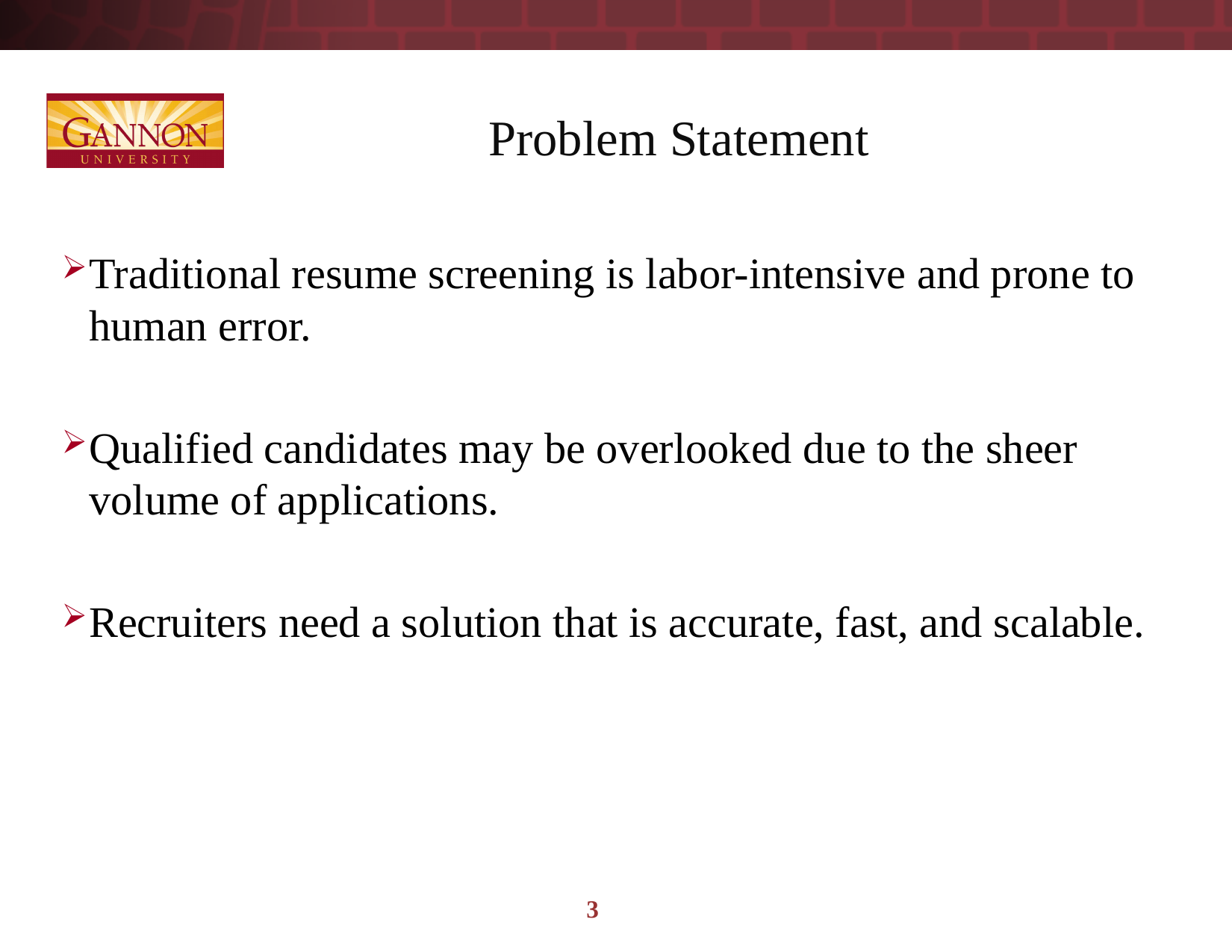

# Problem Statement
Traditional resume screening is labor-intensive and prone to human error.

Qualified candidates may be overlooked due to the sheer volume of applications.

Recruiters need a solution that is accurate, fast, and scalable.

3